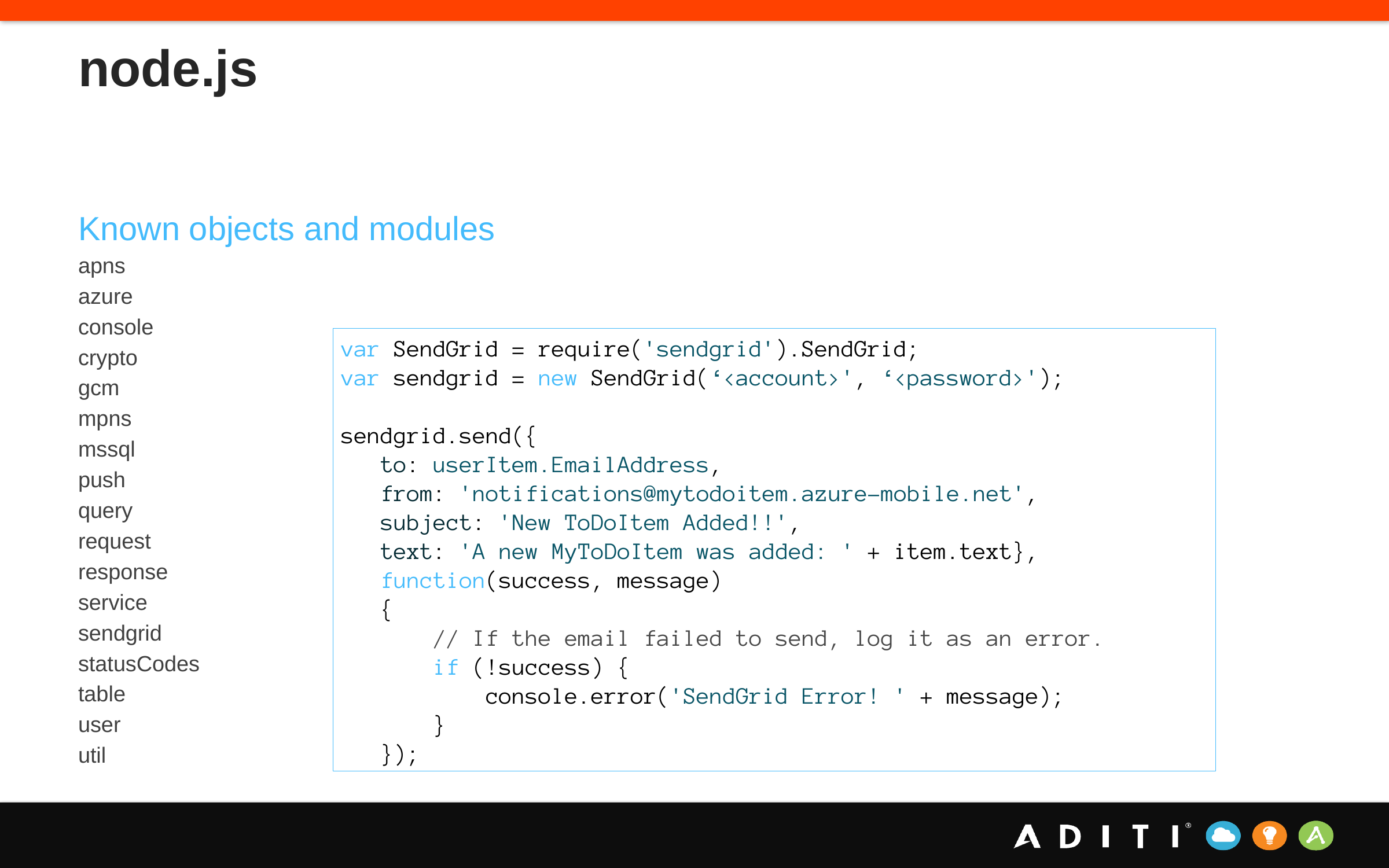

# node.js
Known objects and modules
apns
azure
console
crypto
gcm
mpns
mssql
push
query
request
response
service
sendgrid
statusCodes
table
user
util
var SendGrid = require('sendgrid').SendGrid;
var sendgrid = new SendGrid(‘<account>', ‘<password>');

sendgrid.send({
   to: userItem.EmailAddress,
   from: 'notifications@mytodoitem.azure-mobile.net',
   subject: 'New ToDoItem Added!!',
   text: 'A new MyToDoItem was added: ' + item.text},
   function(success, message)
   {
       // If the email failed to send, log it as an error.
       if (!success) {
           console.error('SendGrid Error! ' + message);
       }
   });